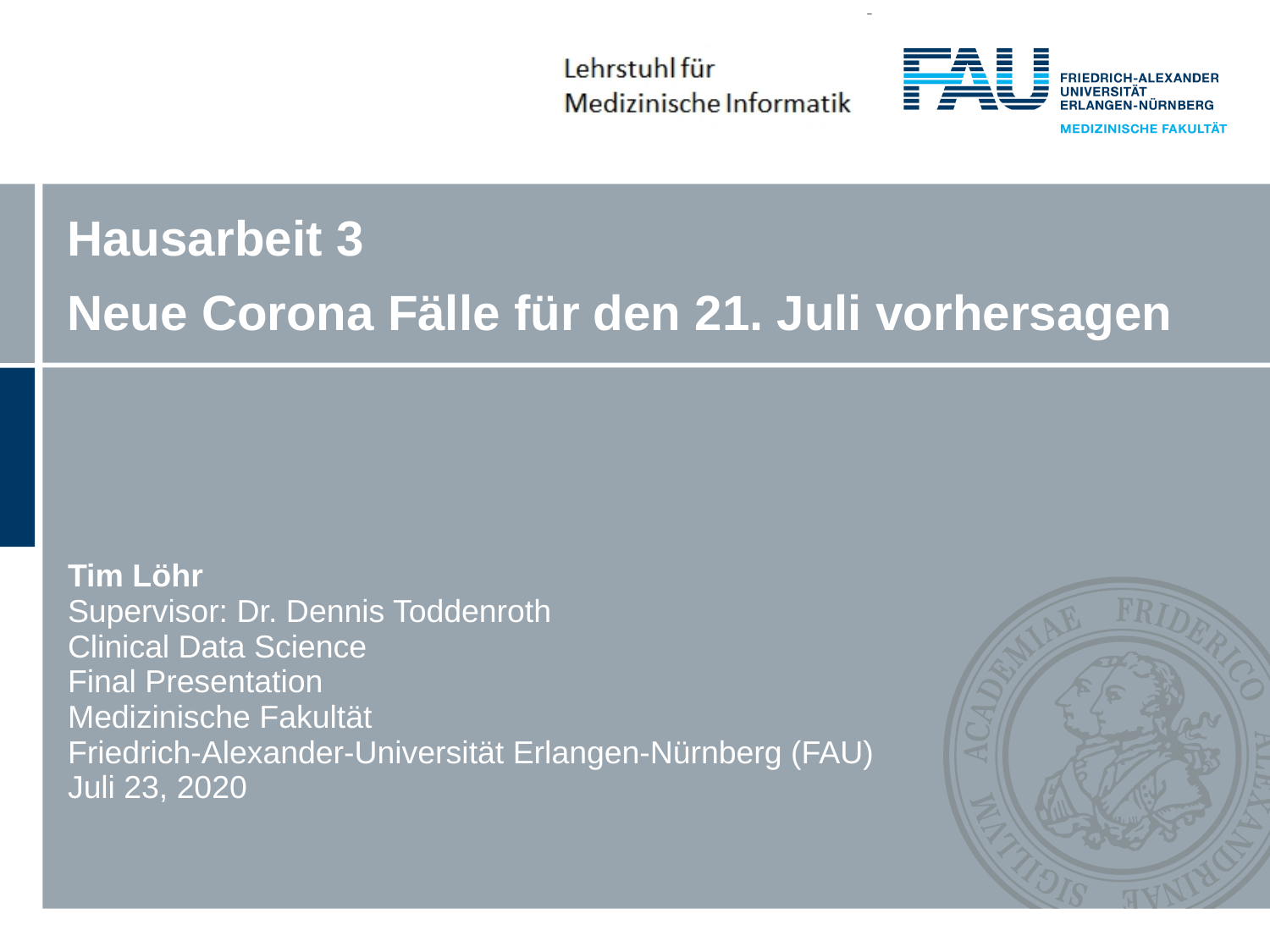

# Hausarbeit 3 Neue Corona Fälle für den 21. Juli vorhersagen
Tim Löhr
Supervisor: Dr. Dennis Toddenroth
Clinical Data Science
Final Presentation
Medizinische Fakultät
Friedrich-Alexander-Universität Erlangen-Nürnberg (FAU)
Juli 23, 2020